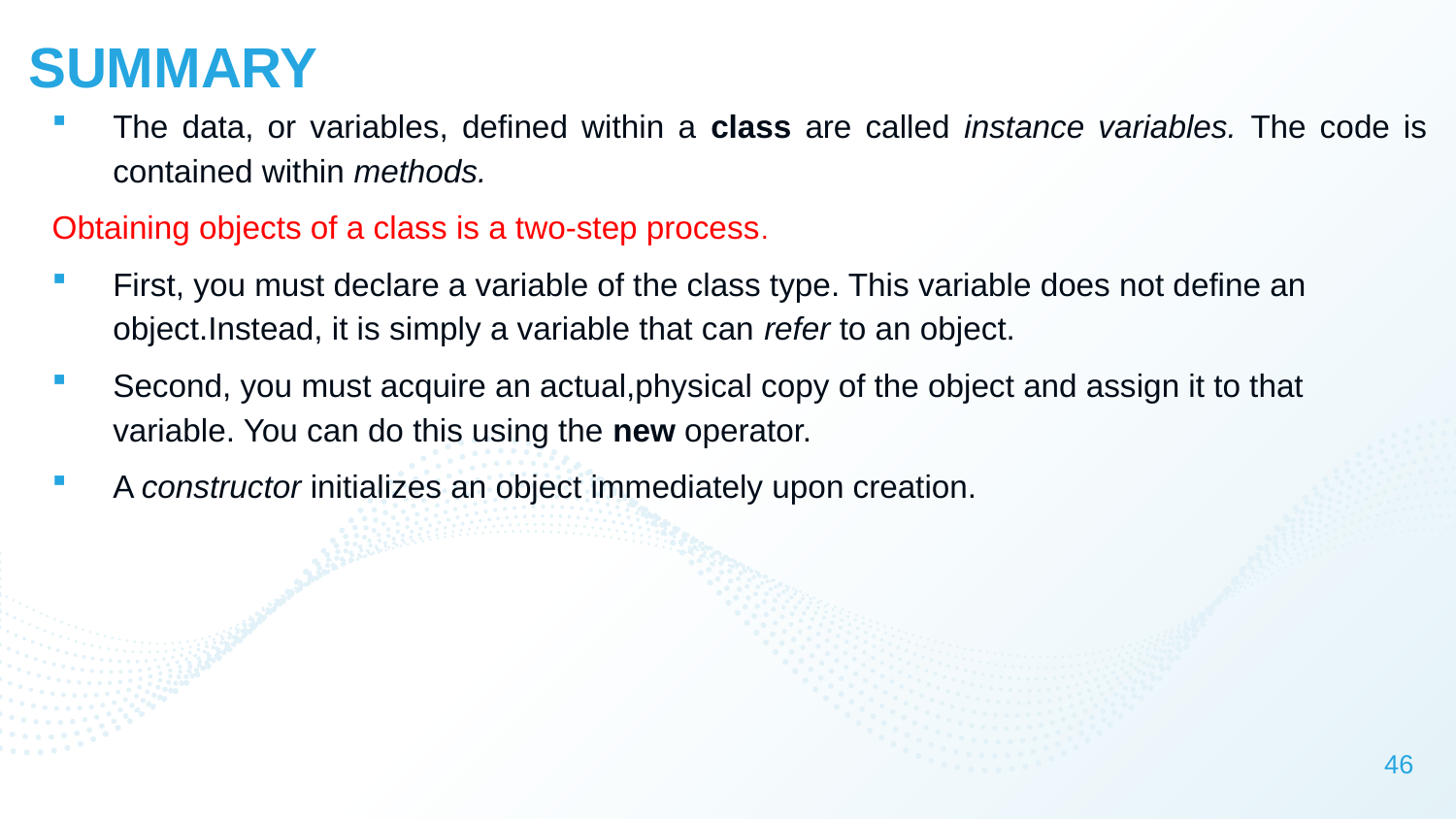

# SUMMARY
The data, or variables, defined within a class are called instance variables. The code is contained within methods.
Obtaining objects of a class is a two-step process.
First, you must declare a variable of the class type. This variable does not define an object.Instead, it is simply a variable that can refer to an object.
Second, you must acquire an actual,physical copy of the object and assign it to that variable. You can do this using the new operator.
A constructor initializes an object immediately upon creation.

46